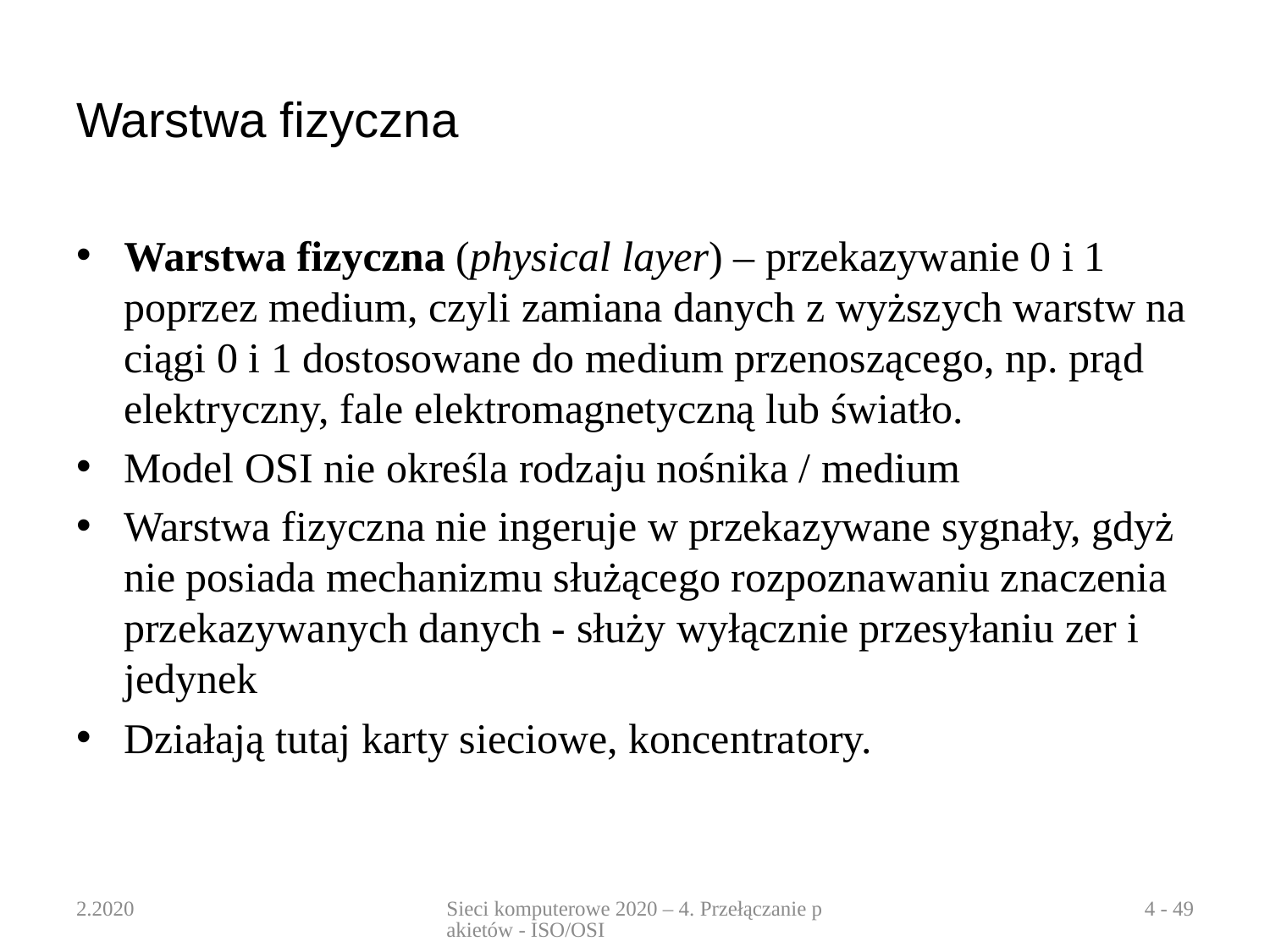

# Warstwa fizyczna
Warstwa fizyczna (physical layer) – przekazywanie 0 i 1 poprzez medium, czyli zamiana danych z wyższych warstw na ciągi 0 i 1 dostosowane do medium przenoszącego, np. prąd elektryczny, fale elektromagnetyczną lub światło.
Model OSI nie określa rodzaju nośnika / medium
Warstwa fizyczna nie ingeruje w przekazywane sygnały, gdyż nie posiada mechanizmu służącego rozpoznawaniu znaczenia przekazywanych danych - służy wyłącznie przesyłaniu zer i jedynek
Działają tutaj karty sieciowe, koncentratory.
2.2020
Sieci komputerowe 2020 – 4. Przełączanie pakietów - ISO/OSI
4 - 49